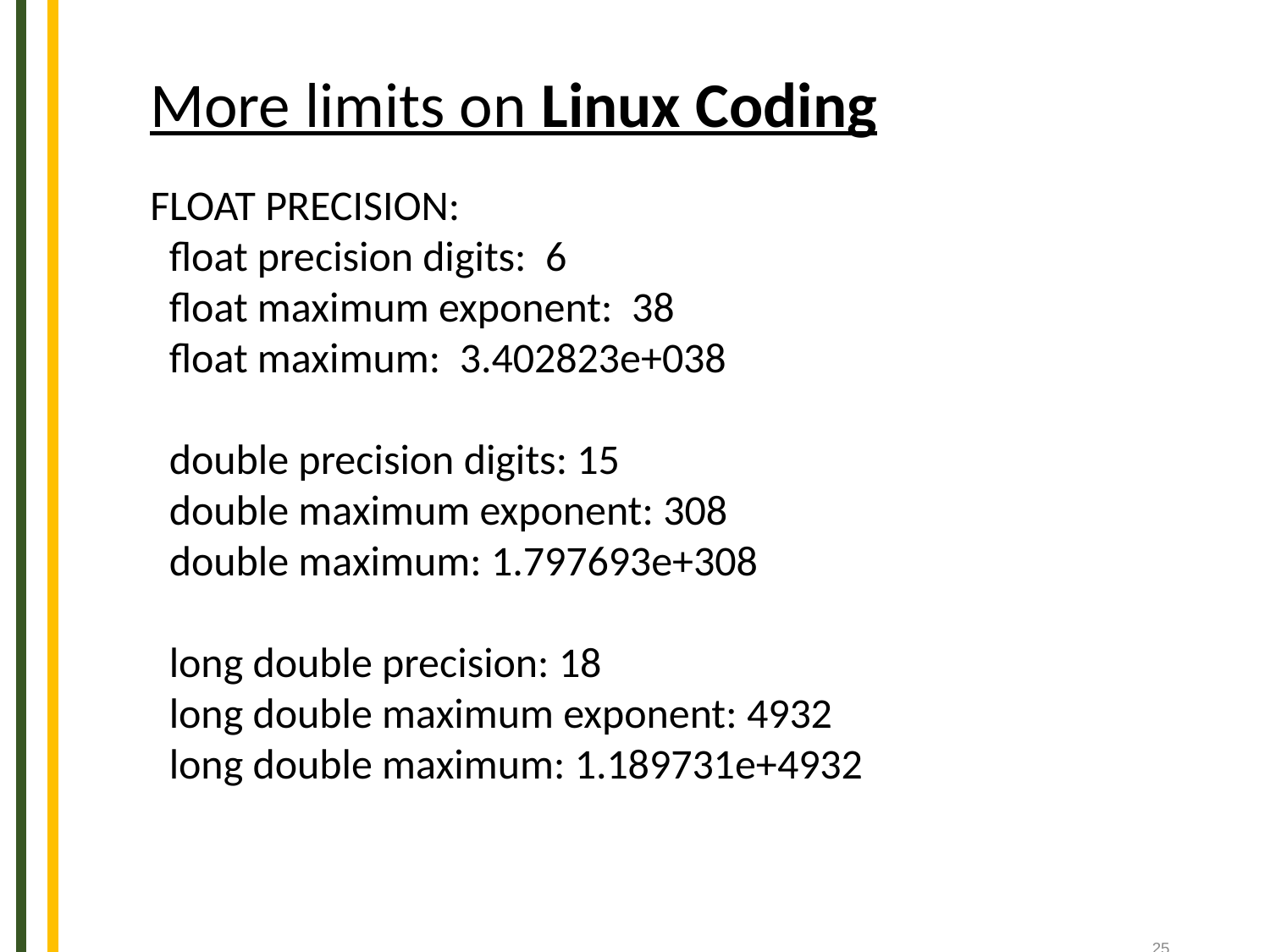

More limits on Linux Coding

FLOAT PRECISION:
  float precision digits:  6
  float maximum exponent:  38
  float maximum:  3.402823e+038

  double precision digits: 15
  double maximum exponent: 308
  double maximum: 1.797693e+308

  long double precision: 18
  long double maximum exponent: 4932
  long double maximum: 1.189731e+4932

25